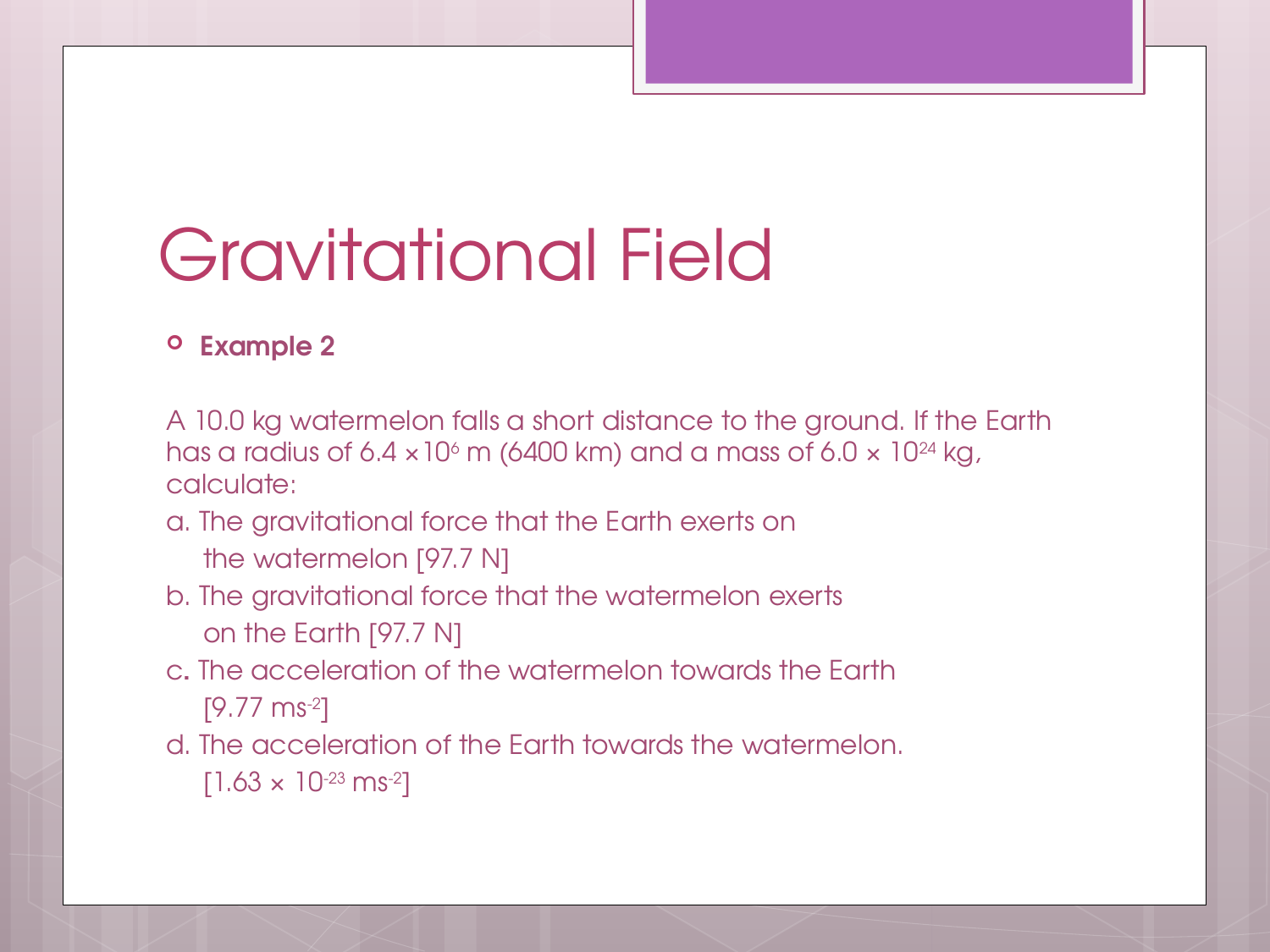

# Gravitational Field
Example 2

A 10.0 kg watermelon falls a short distance to the ground. If the Earth has a radius of 6.4 ×106 m (6400 km) and a mass of 6.0 × 1024 kg, calculate:
a. The gravitational force that the Earth exerts on
     the watermelon [97.7 N]
b. The gravitational force that the watermelon exerts
     on the Earth [97.7 N]
c. The acceleration of the watermelon towards the Earth
     [9.77 ms-2]
d. The acceleration of the Earth towards the watermelon.
     [1.63 × 10-23 ms-2]